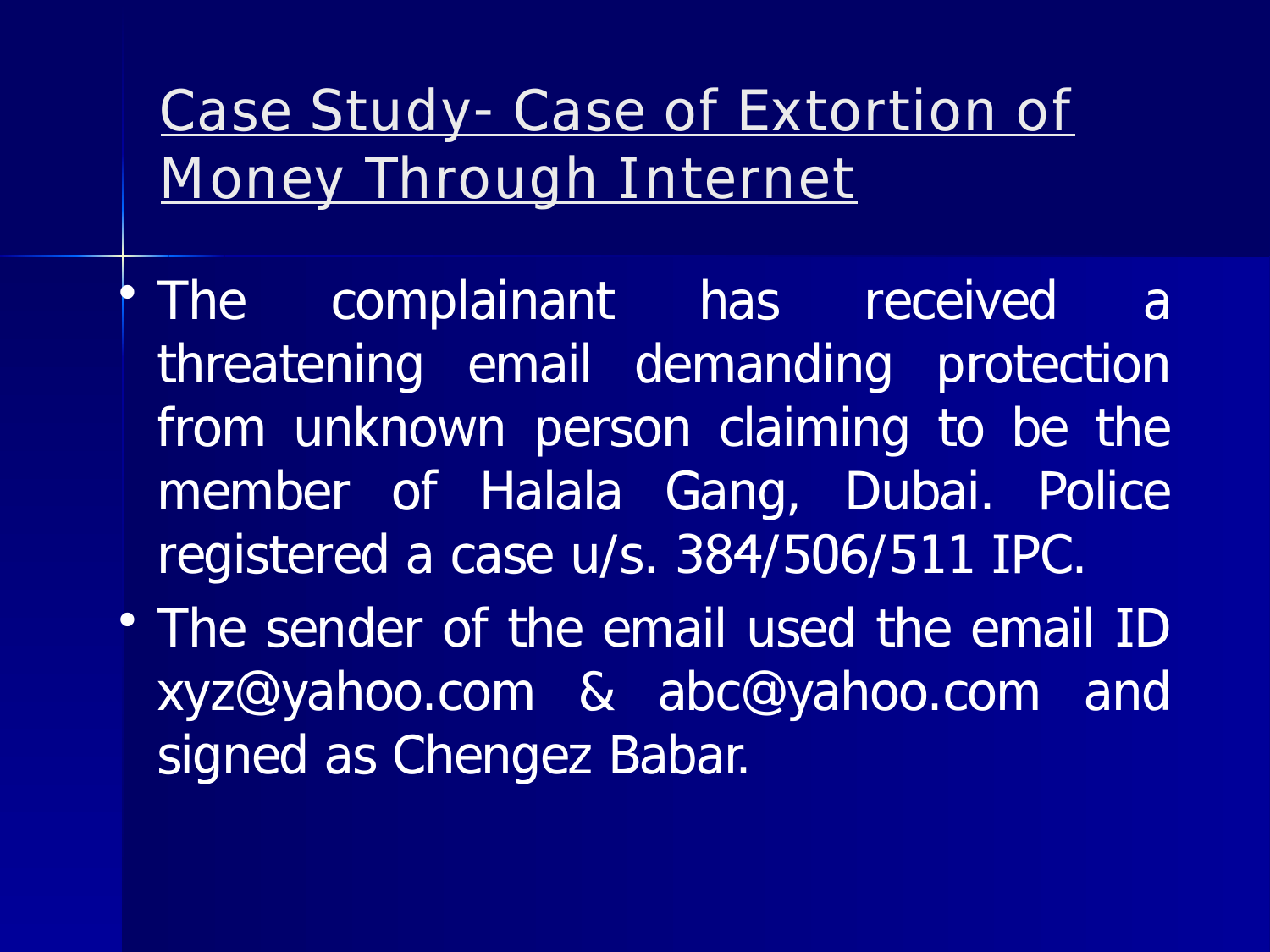

# Case Study- Case of Extortion of Money Through Internet

The complainant has received a threatening email demanding protection from unknown person claiming to be the member of Halala Gang, Dubai. Police registered a case u/s. 384/506/511 IPC.
The sender of the email used the email ID xyz@yahoo.com & abc@yahoo.com and signed as Chengez Babar.